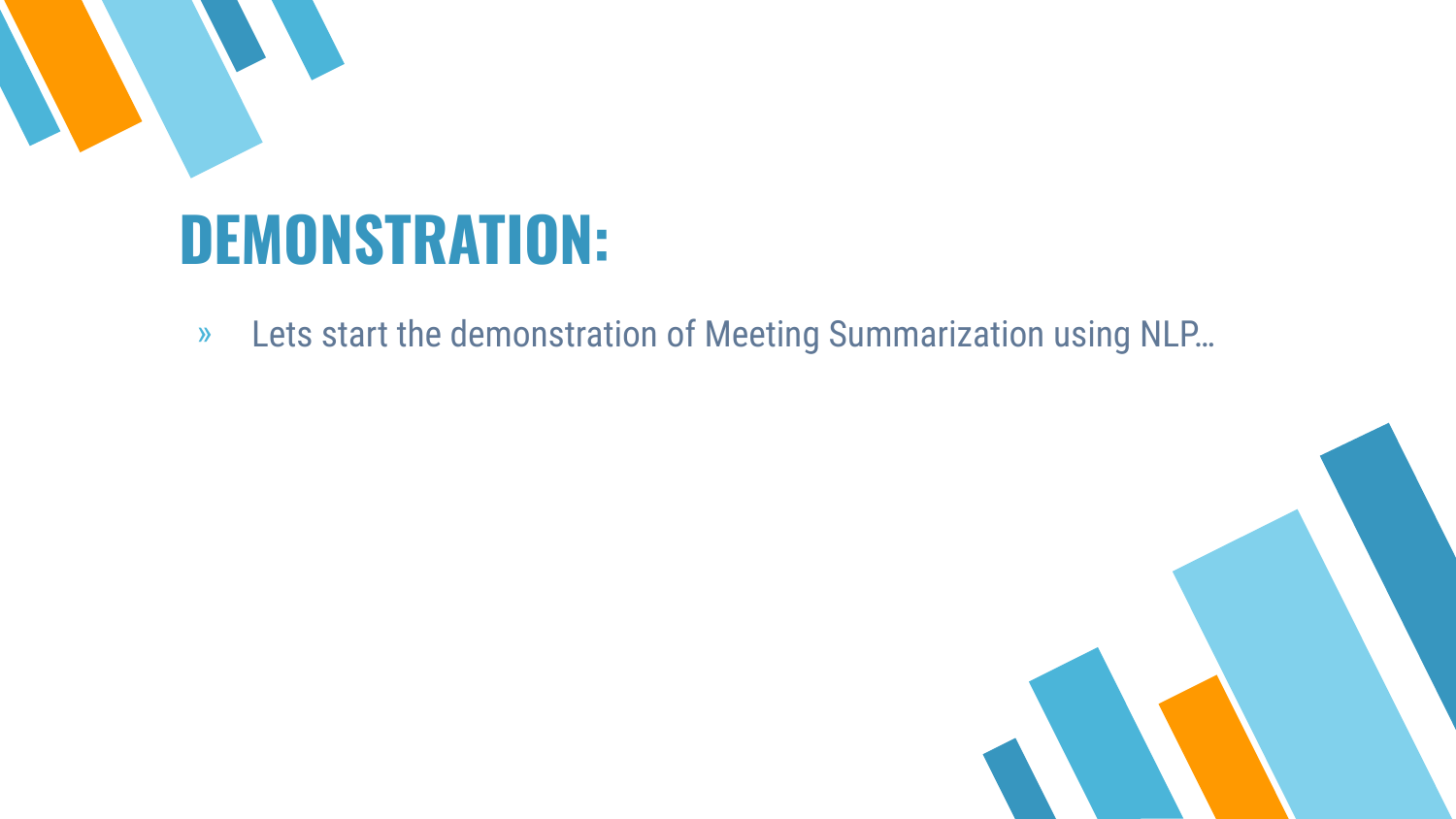

# DEMONSTRATION:
Lets start the demonstration of Meeting Summarization using NLP…